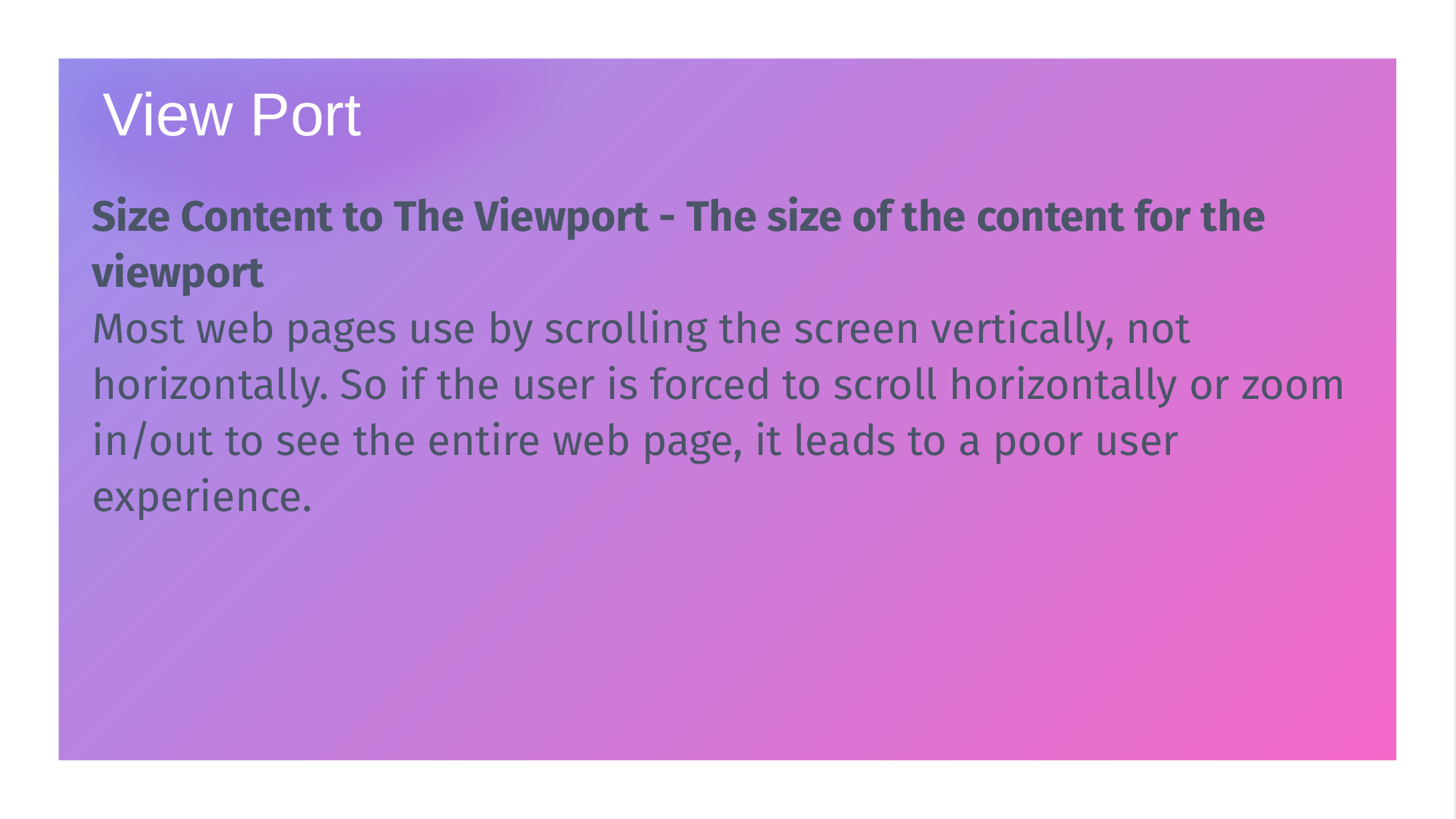

# View Port
Size Content to The Viewport - The size of the content for the viewport
Most web pages use by scrolling the screen vertically, not horizontally. So if the user is forced to scroll horizontally or zoom in/out to see the entire web page, it leads to a poor user experience.